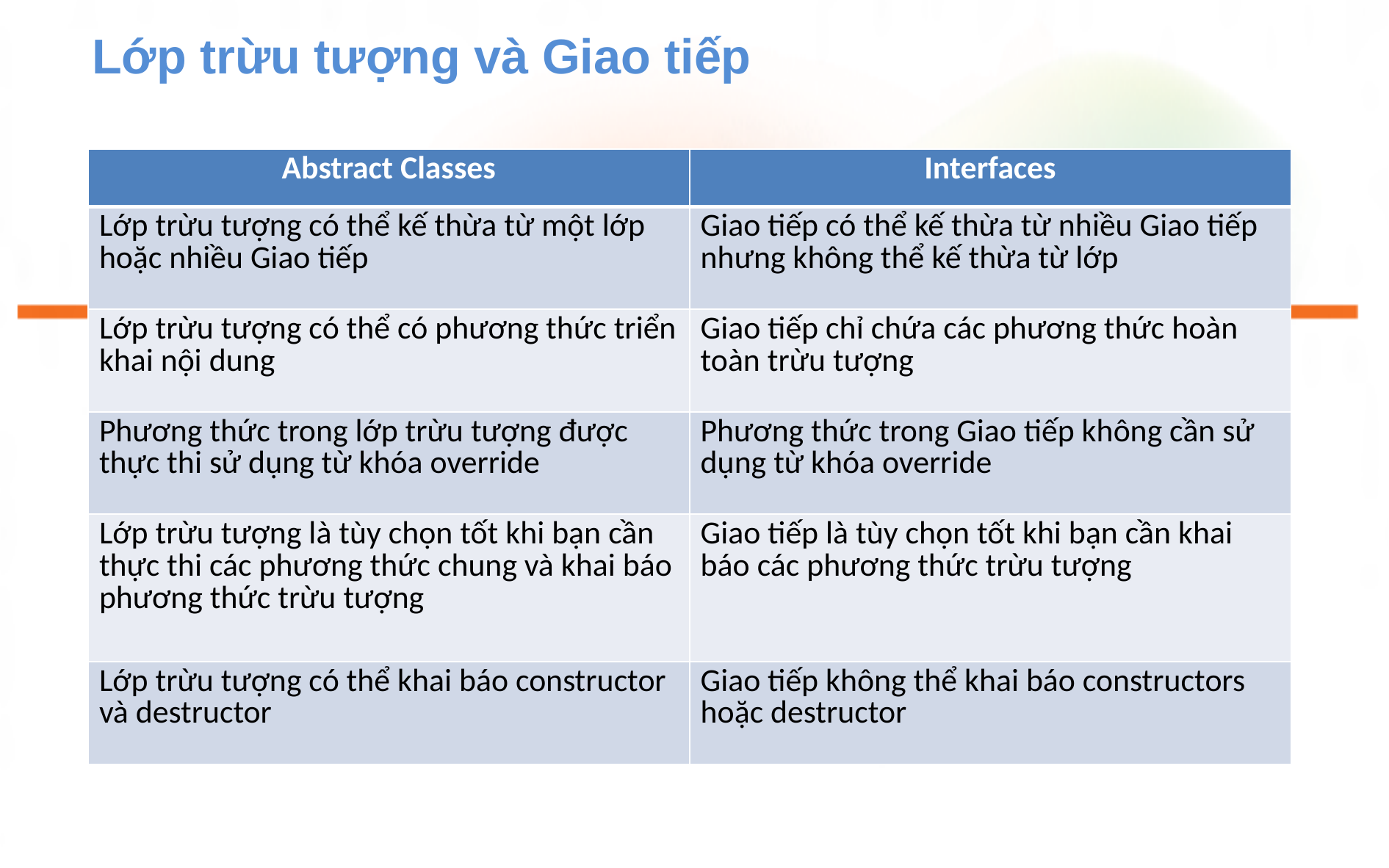

Lớp trừu tượng và Giao tiếp
| Abstract Classes | Interfaces |
| --- | --- |
| Lớp trừu tượng có thể kế thừa từ một lớp hoặc nhiều Giao tiếp | Giao tiếp có thể kế thừa từ nhiều Giao tiếp nhưng không thể kế thừa từ lớp |
| Lớp trừu tượng có thể có phương thức triển khai nội dung | Giao tiếp chỉ chứa các phương thức hoàn toàn trừu tượng |
| Phương thức trong lớp trừu tượng được thực thi sử dụng từ khóa override | Phương thức trong Giao tiếp không cần sử dụng từ khóa override |
| Lớp trừu tượng là tùy chọn tốt khi bạn cần thực thi các phương thức chung và khai báo phương thức trừu tượng | Giao tiếp là tùy chọn tốt khi bạn cần khai báo các phương thức trừu tượng |
| Lớp trừu tượng có thể khai báo constructor và destructor | Giao tiếp không thể khai báo constructors hoặc destructor |